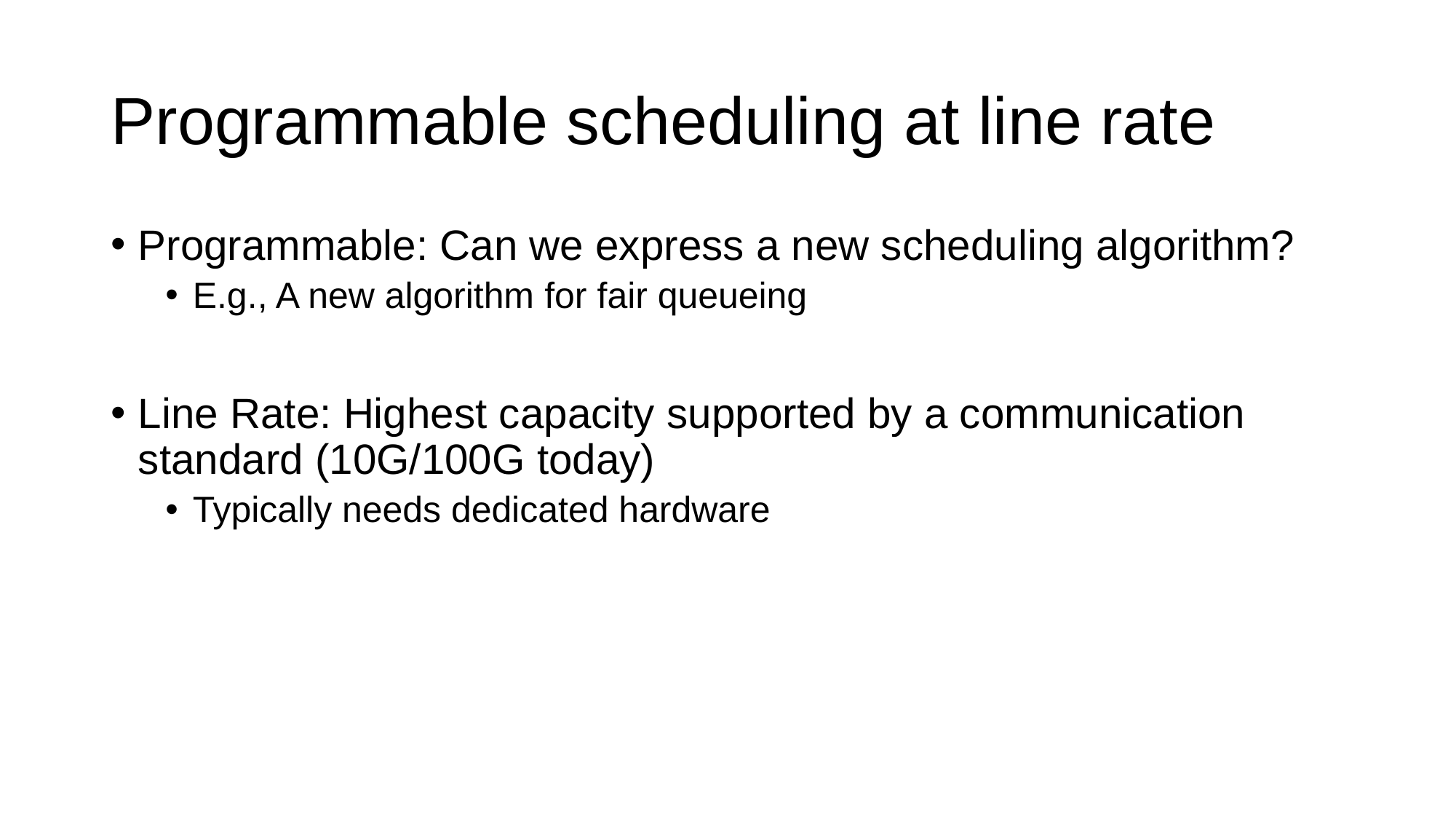

# Programmable scheduling at line rate
Programmable: Can we express a new scheduling algorithm?
E.g., A new algorithm for fair queueing

Line Rate: Highest capacity supported by a communication standard (10G/100G today)
Typically needs dedicated hardware